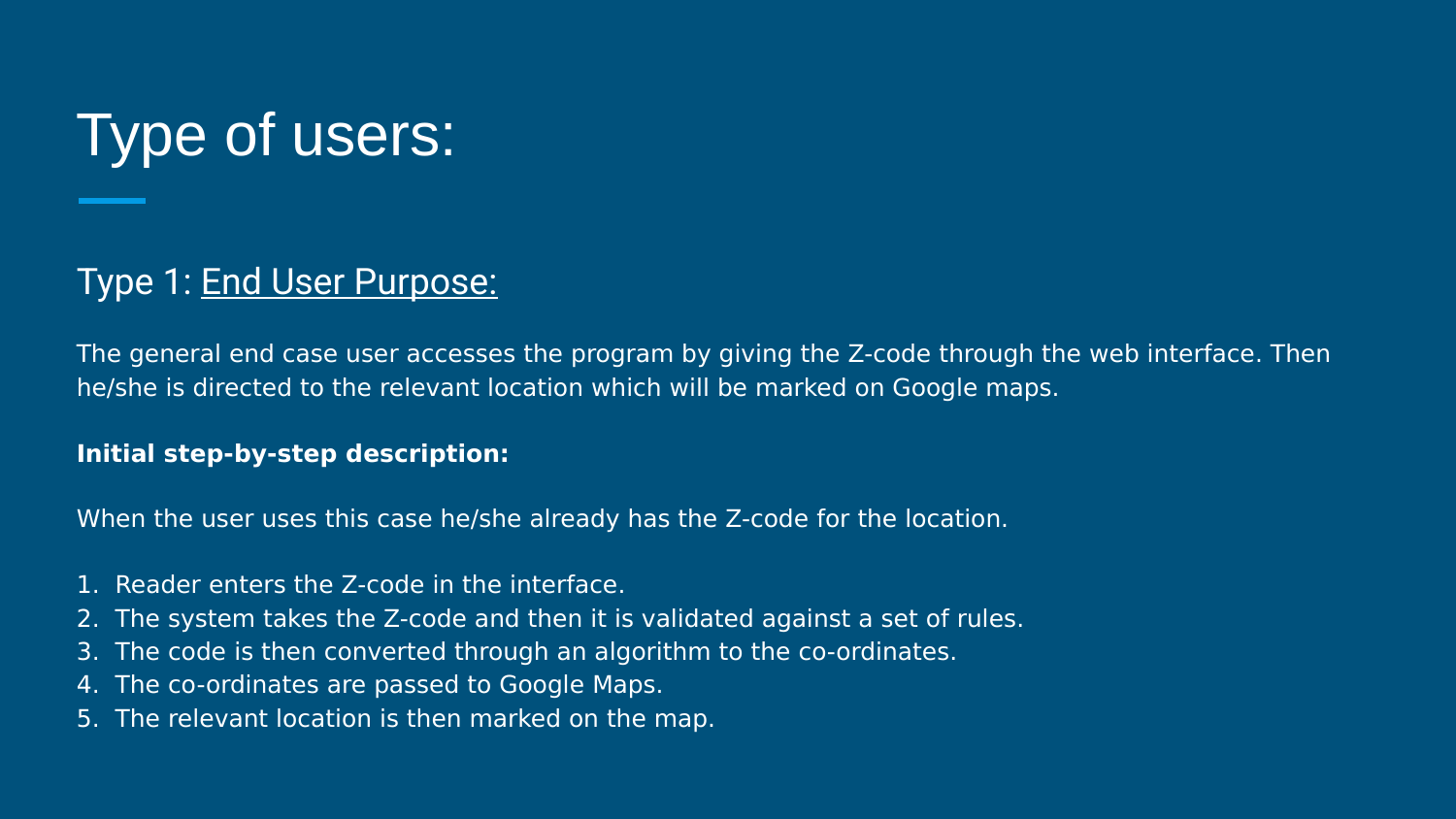

# Type of users:
Type 1: End User Purpose:
The general end case user accesses the program by giving the Z-code through the web interface. Then he/she is directed to the relevant location which will be marked on Google maps.
Initial step-by-step description:
When the user uses this case he/she already has the Z-code for the location.
1.  Reader enters the Z-code in the interface.
2.  The system takes the Z-code and then it is validated against a set of rules.
3.  The code is then converted through an algorithm to the co-ordinates.
4.  The co-ordinates are passed to Google Maps.
5.  The relevant location is then marked on the map.